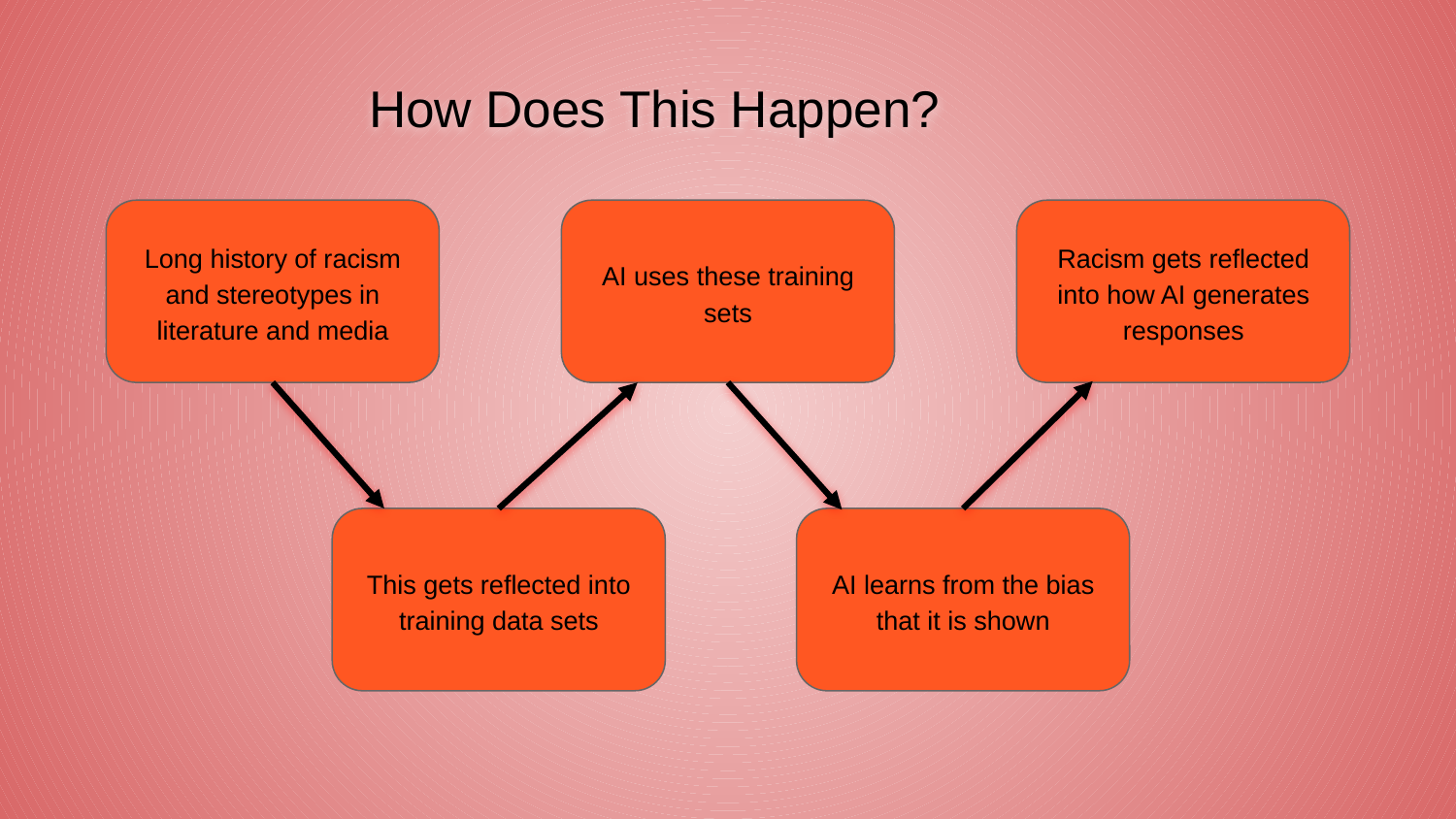

# How Does This Happen?
Long history of racism and stereotypes in literature and media
AI uses these training sets
Racism gets reflected into how AI generates responses
This gets reflected into training data sets
AI learns from the bias that it is shown